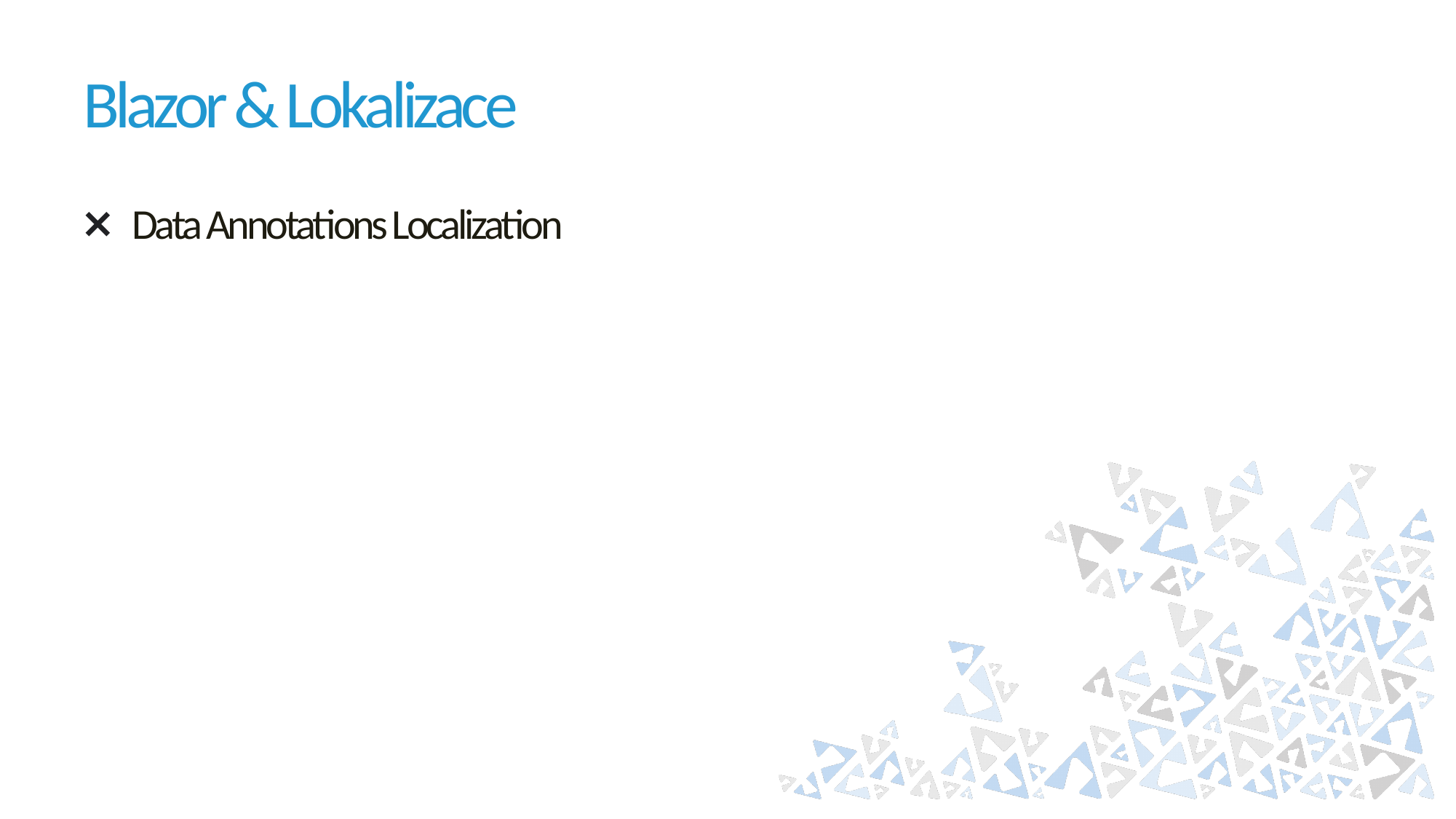

# Blazor & Lokalizace
❌ Data Annotations Localization